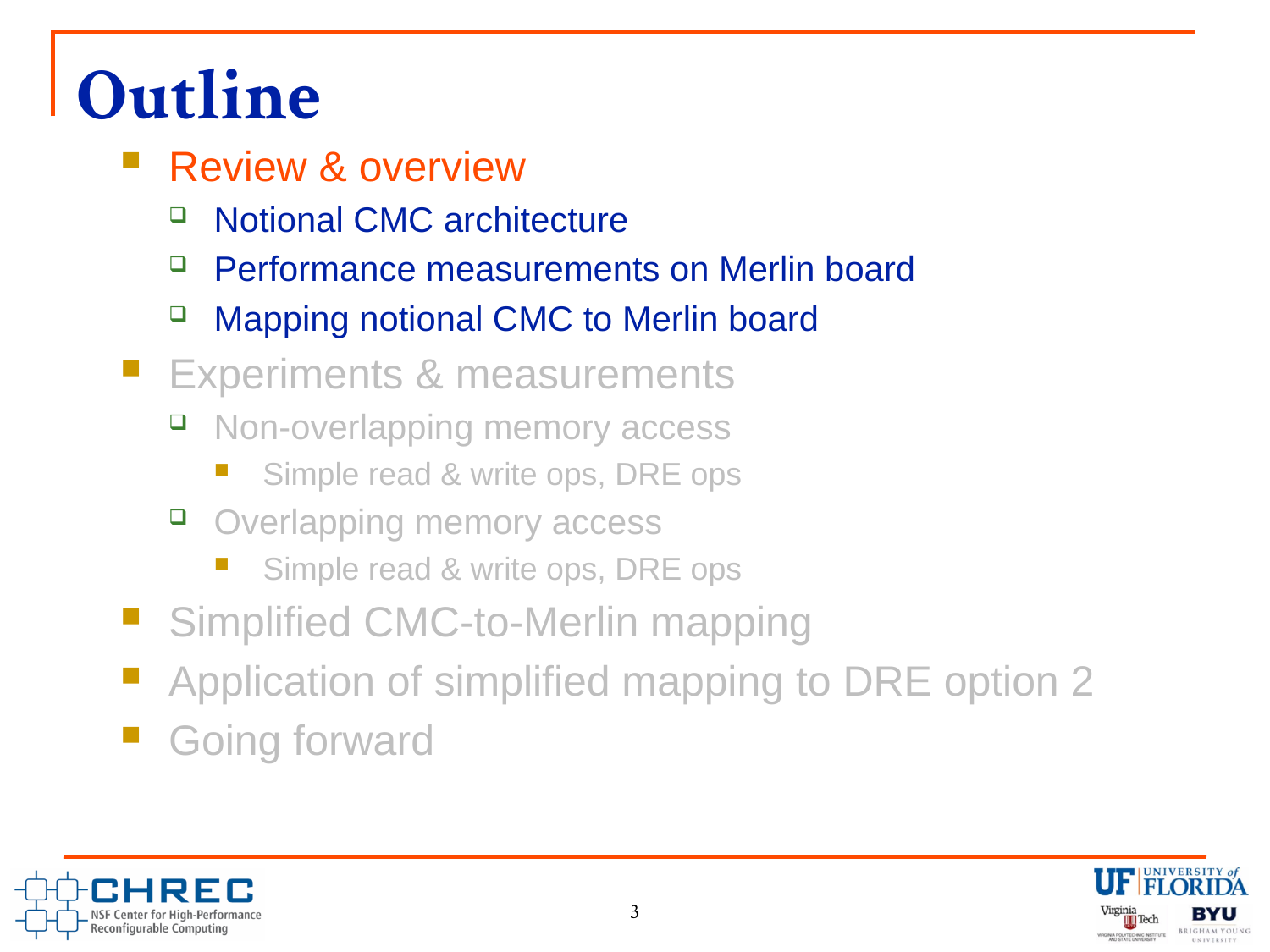

# Outline
Review & overview
Notional CMC architecture
Performance measurements on Merlin board
Mapping notional CMC to Merlin board
Experiments & measurements
Non-overlapping memory access
Simple read & write ops, DRE ops
Overlapping memory access
Simple read & write ops, DRE ops
Simplified CMC-to-Merlin mapping
Application of simplified mapping to DRE option 2
Going forward
3